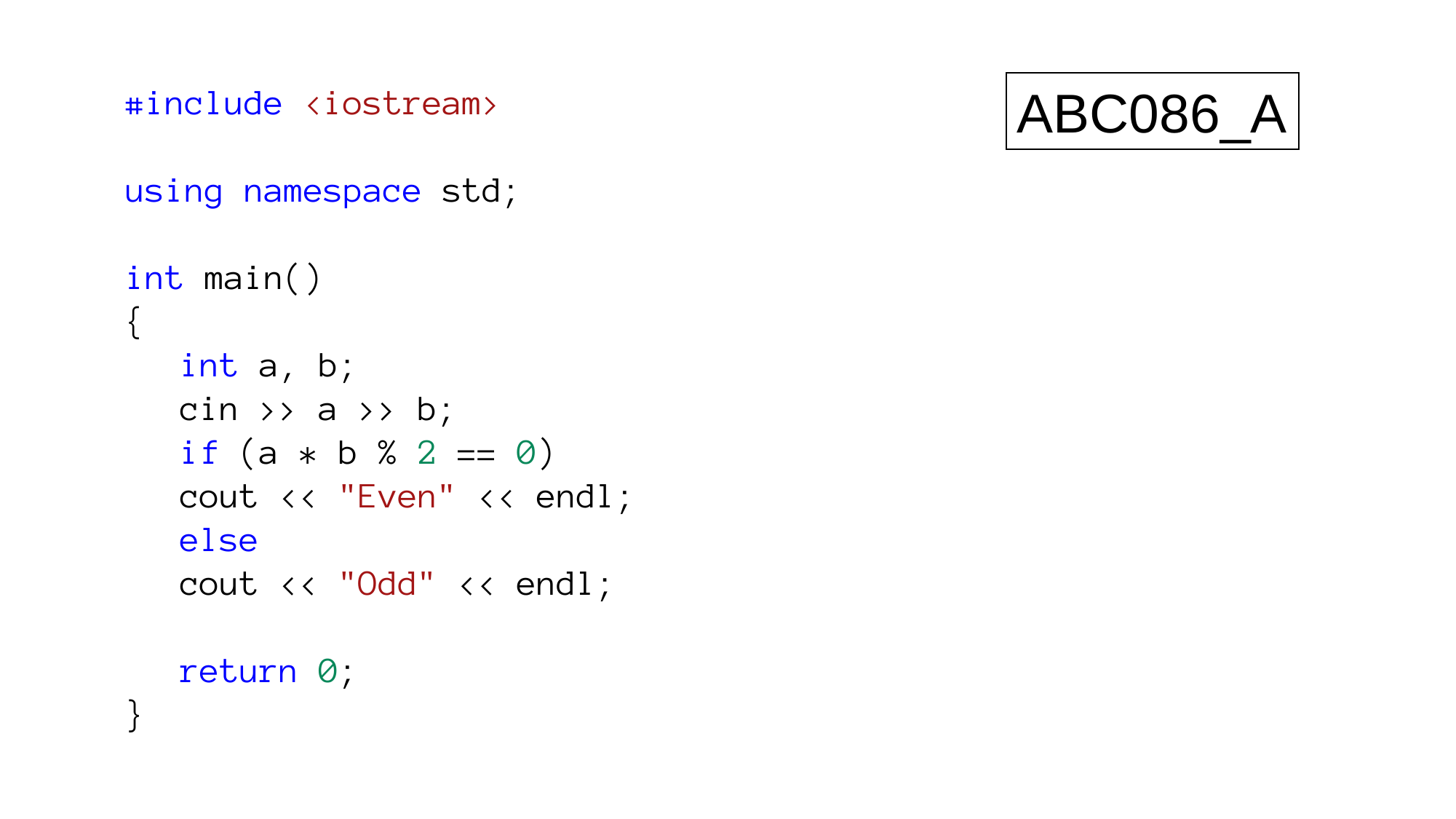

#include <iostream>
using namespace std;
int main()
{
int a, b;
cin >> a >> b;
if (a * b % 2 == 0)
cout << "Even" << endl;
else
cout << "Odd" << endl;
return 0;
}
ABC086_A